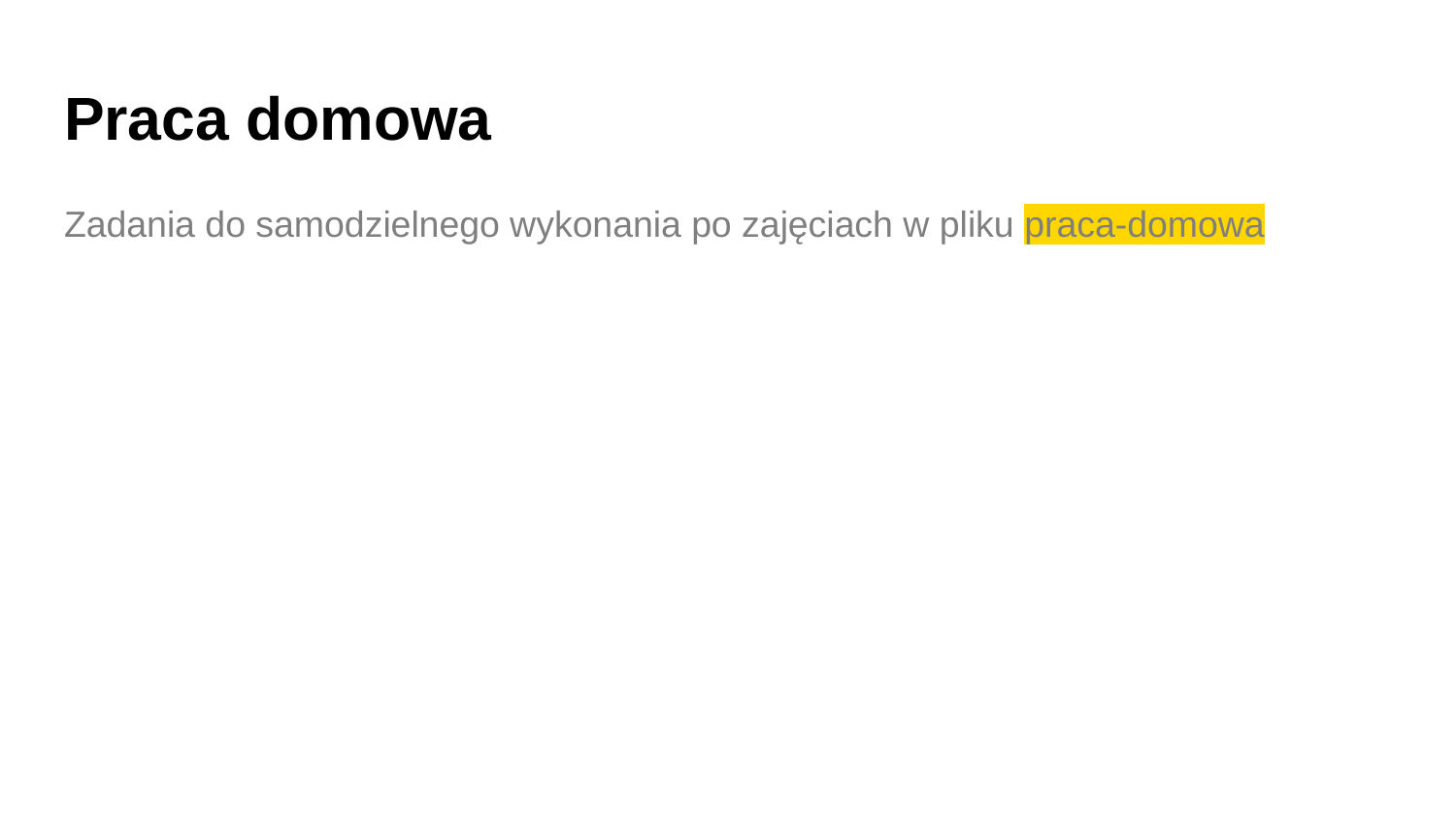

# Praca domowa
Zadania do samodzielnego wykonania po zajęciach w pliku praca-domowa